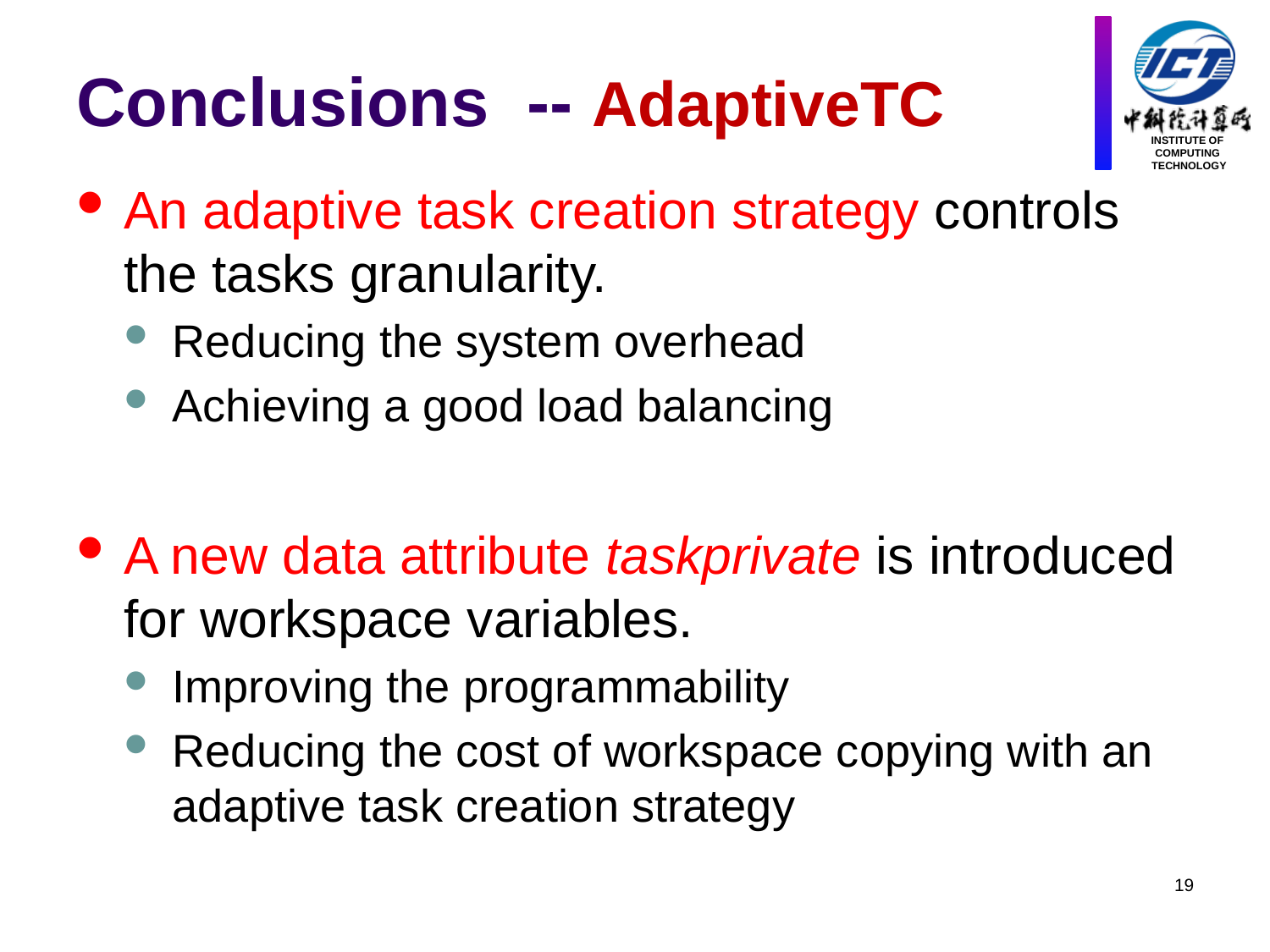

# Conclusions  -- AdaptiveTC
An adaptive task creation strategy controls the tasks granularity.
Reducing the system overhead
Achieving a good load balancing

A new data attribute taskprivate is introduced for workspace variables.
Improving the programmability
Reducing the cost of workspace copying with an adaptive task creation strategy

19